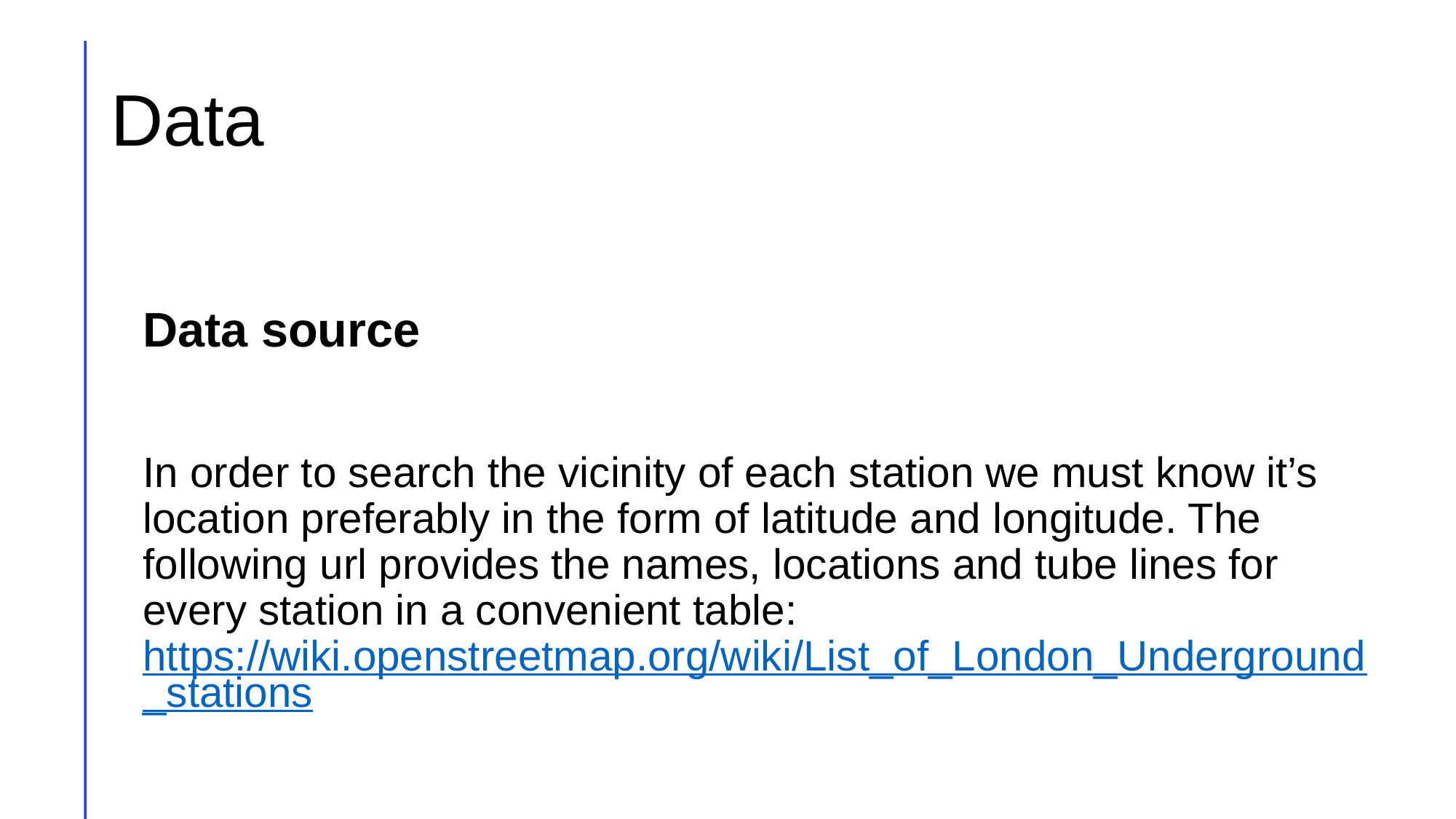

# Data
Data source

In order to search the vicinity of each station we must know it’s location preferably in the form of latitude and longitude. The following url provides the names, locations and tube lines for every station in a convenient table: https://wiki.openstreetmap.org/wiki/List_of_London_Underground_stations